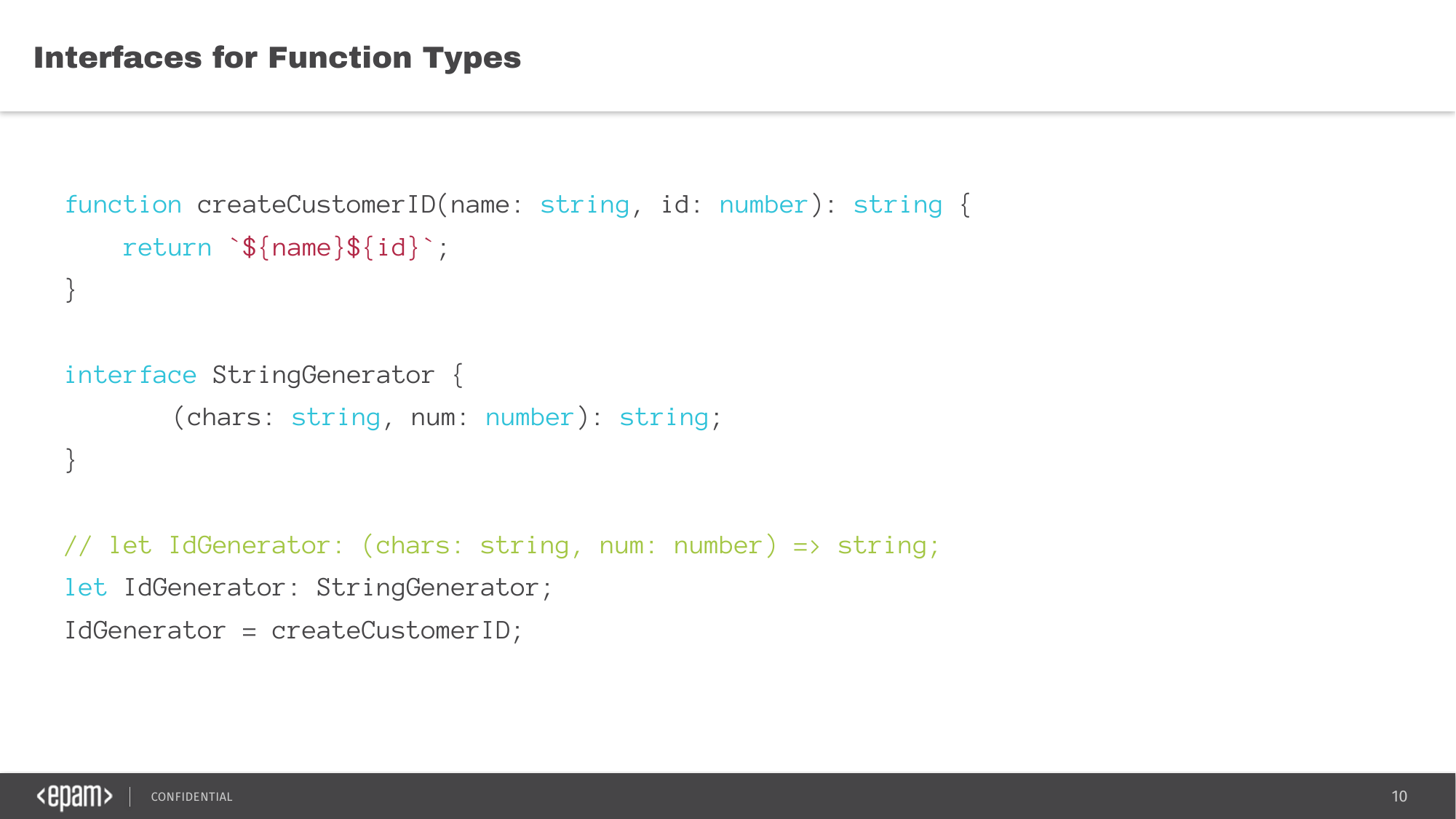

Interfaces for Function Types
function createCustomerID(name: string, id: number): string {
    return `${name}${id}`;
}

interface StringGenerator {
	(chars: string, num: number): string;
}

// let IdGenerator: (chars: string, num: number) => string;
let IdGenerator: StringGenerator;
IdGenerator = createCustomerID;